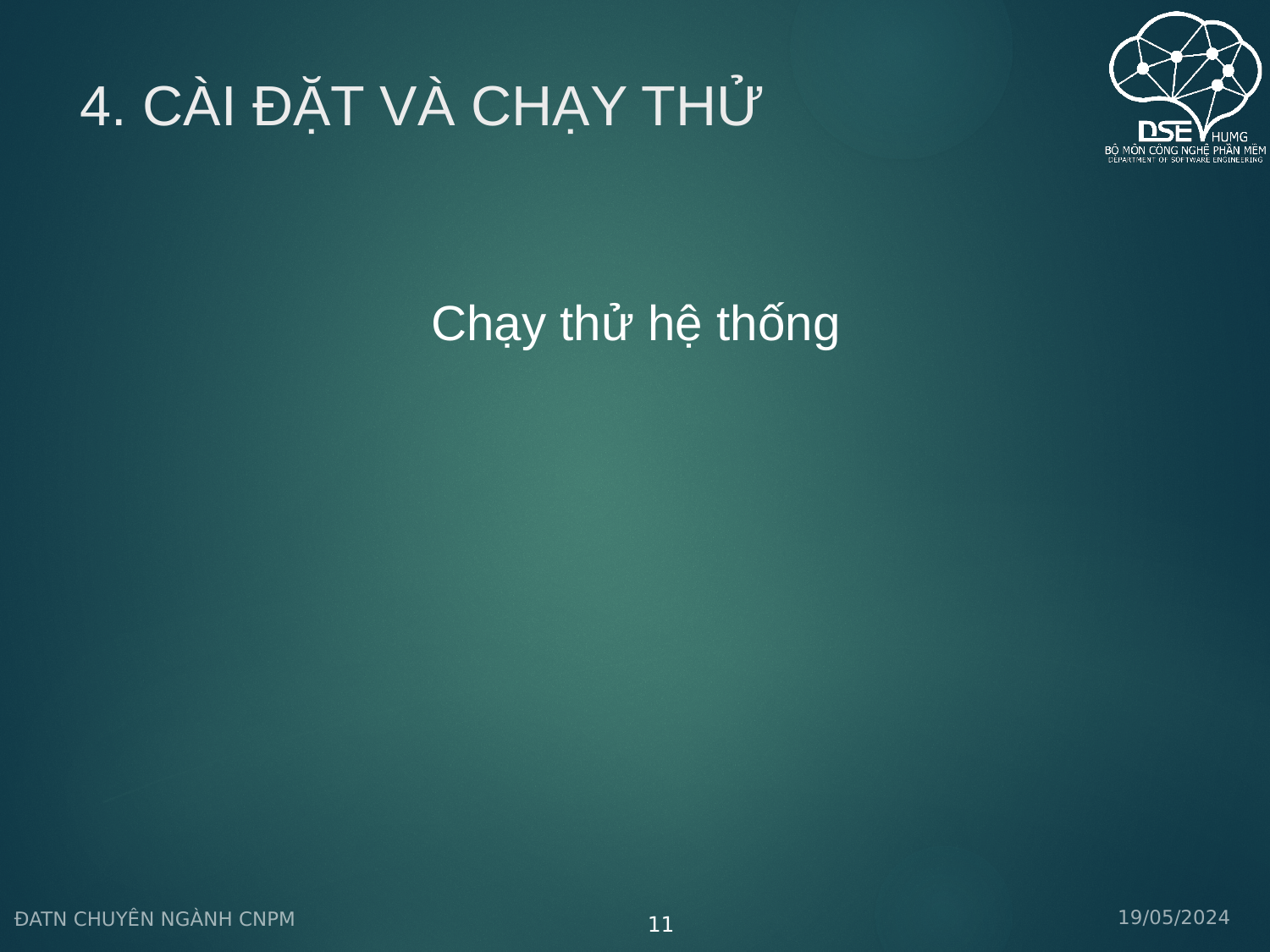

# 4. Cài đặt và chạy thử
Chạy thử hệ thống

19/05/2024
ĐATN CHUYÊN NGÀNH CNPM
11